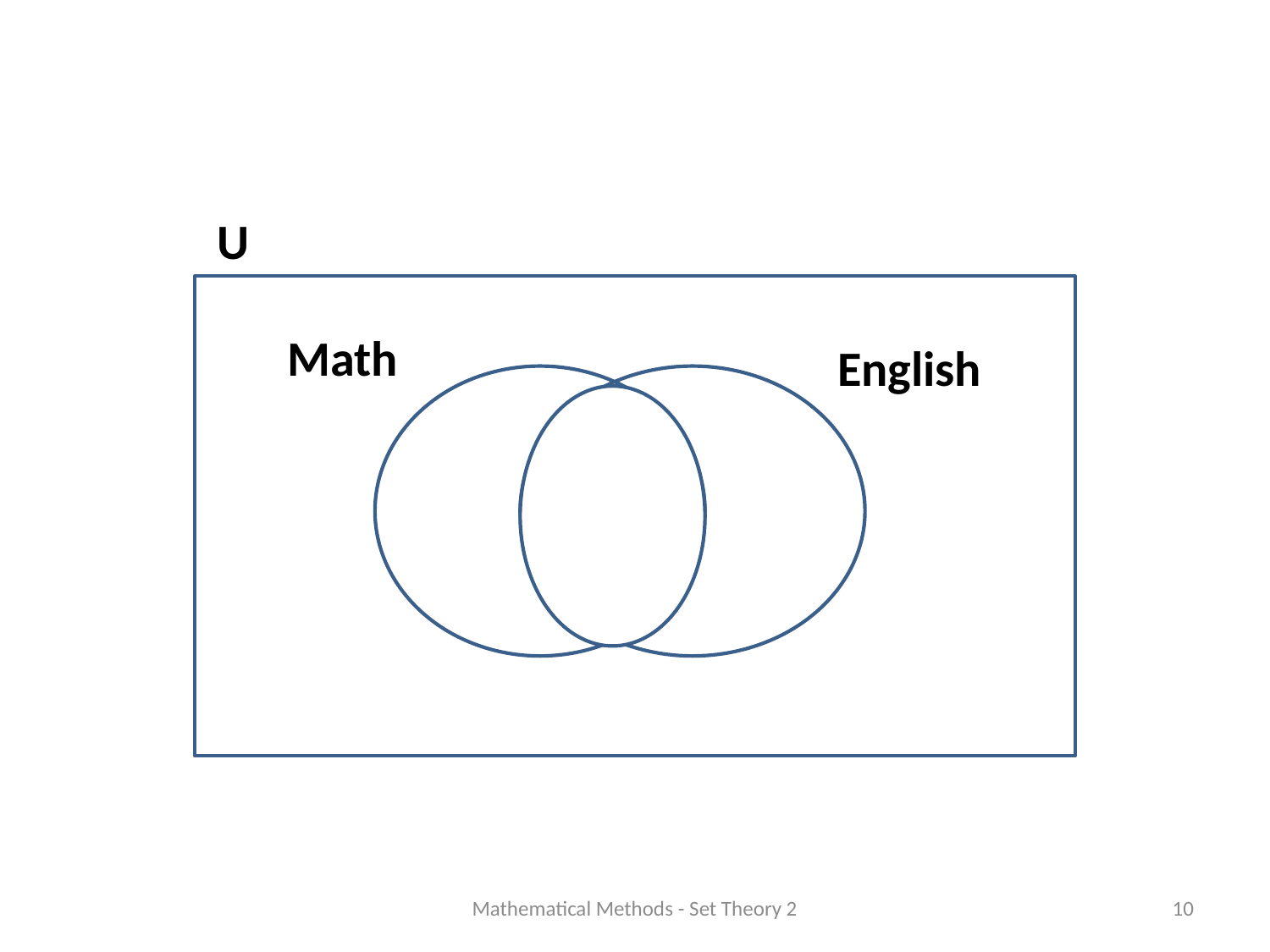

#
U

Math
English

Mathematical Methods - Set Theory 2
10